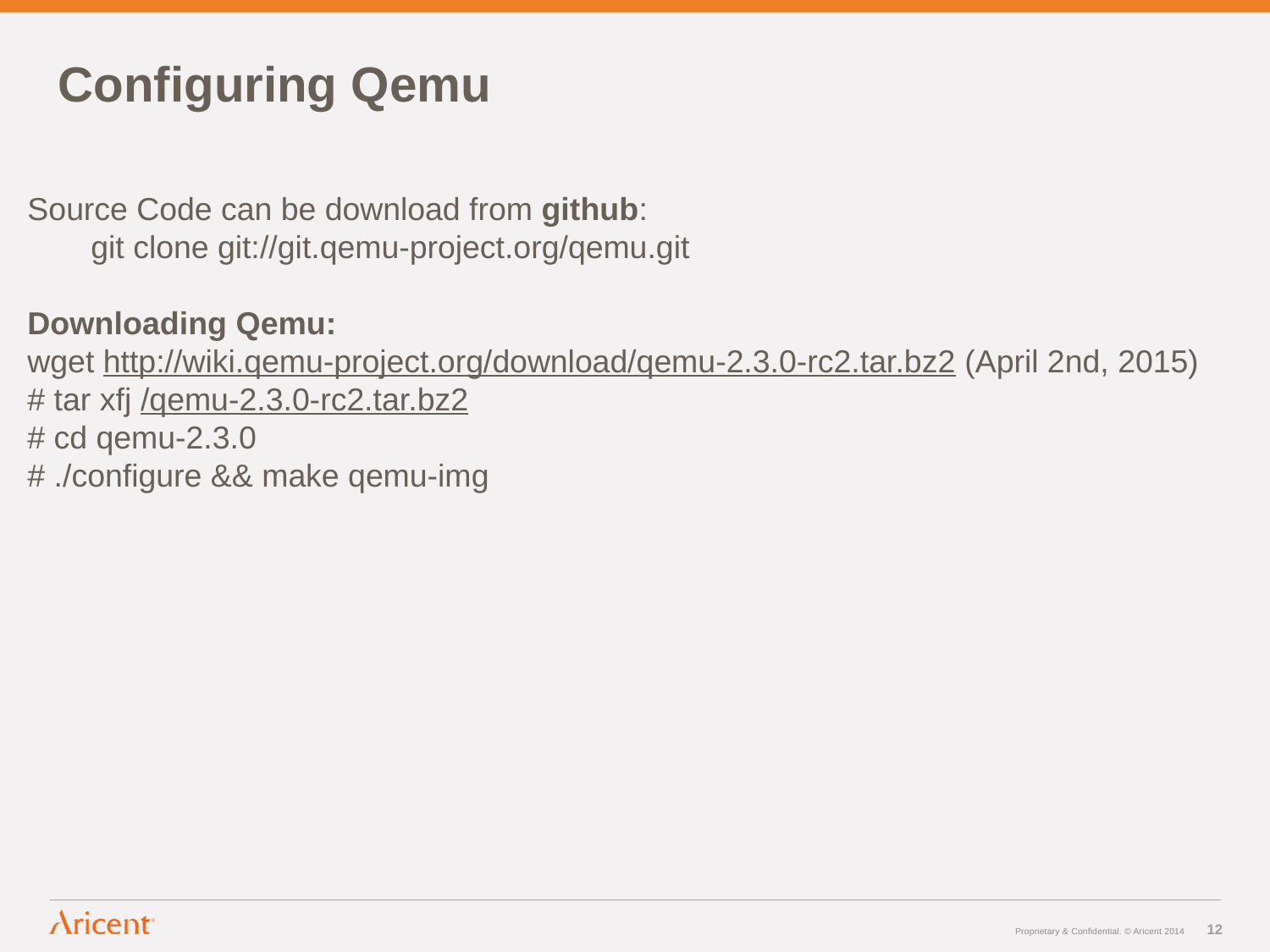

Configuring Qemu
Source Code can be download from github:
git clone git://git.qemu-project.org/qemu.git

Downloading Qemu:
wget http://wiki.qemu-project.org/download/qemu-2.3.0-rc2.tar.bz2 (April 2nd, 2015)
# tar xfj /qemu-2.3.0-rc2.tar.bz2
# cd qemu-2.3.0
# ./configure && make qemu-img

12